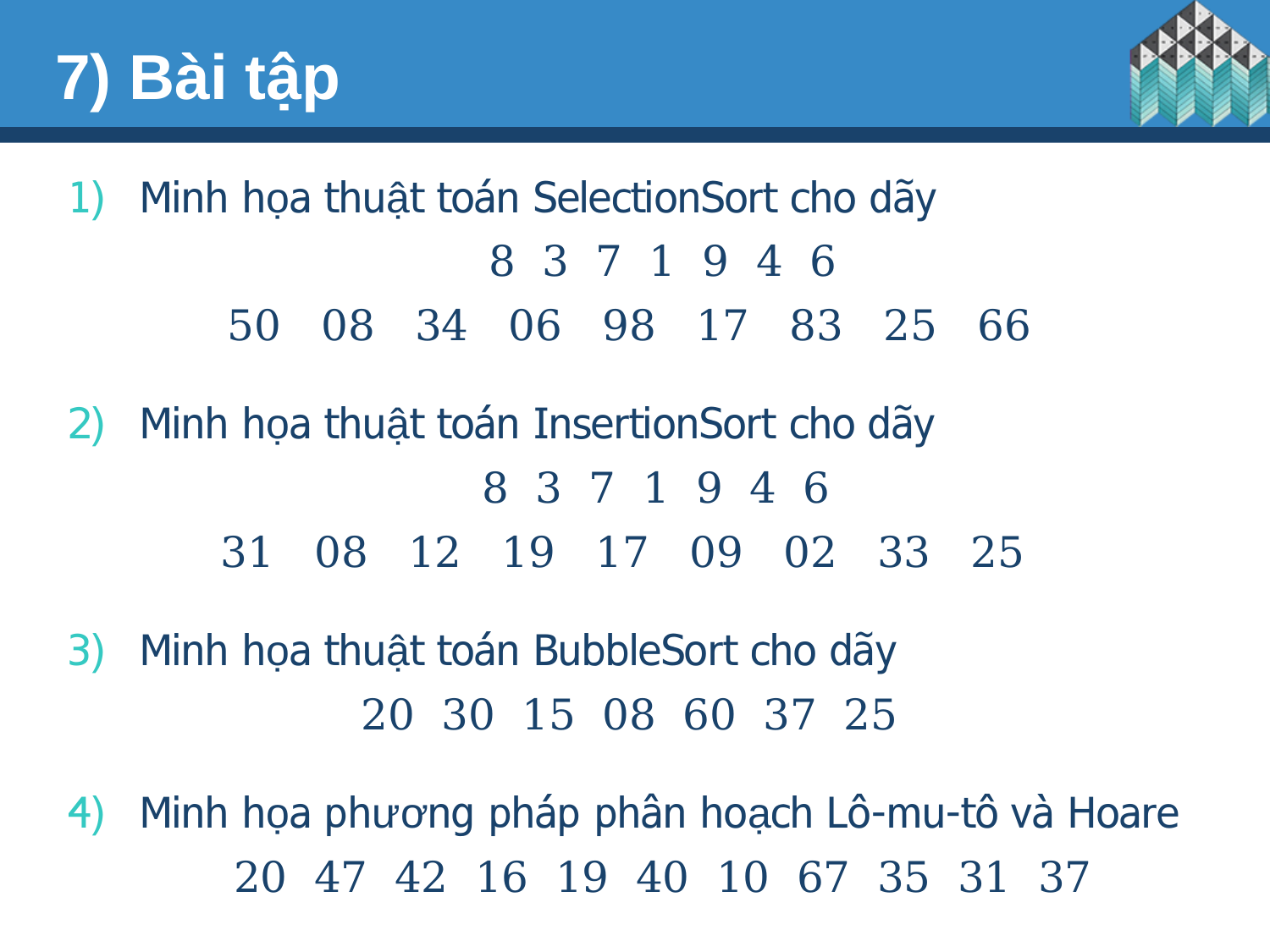

# 7) Bài tập
Minh họa thuật toán SelectionSort cho dãy
8  3  7  1  9  4  6
50   08   34   06   98   17   83   25   66
Minh họa thuật toán InsertionSort cho dãy
8  3  7  1  9  4  6
 31   08   12   19   17   09   02   33   25
Minh họa thuật toán BubbleSort cho dãy
  20  30  15  08  60  37  25
Minh họa phương pháp phân hoạch Lô-mu-tô và Hoare
20  47  42  16  19  40  10  67  35  31  37